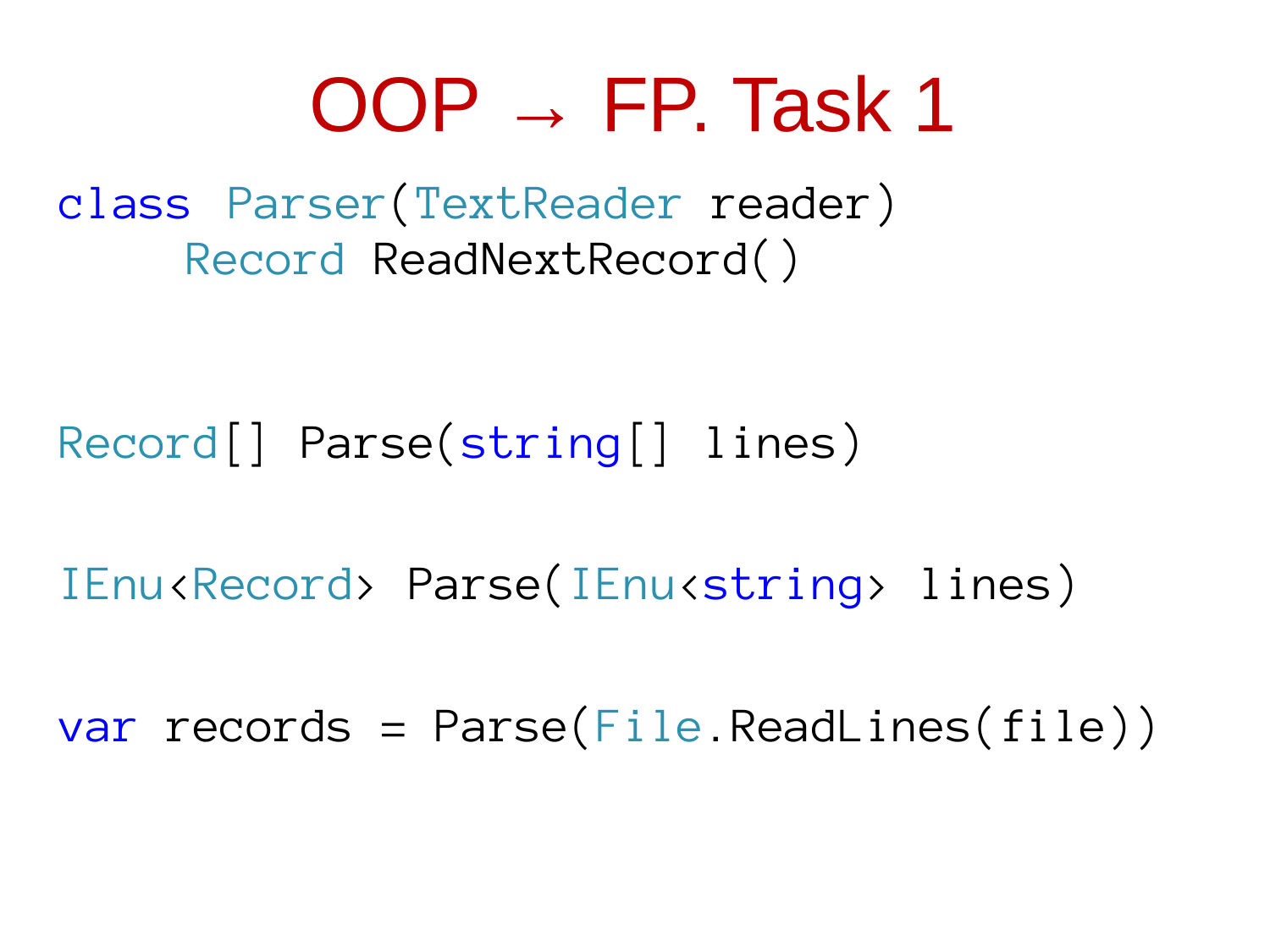

# OOP → FP. Task 1
class Parser(TextReader reader)
	Record ReadNextRecord()
Record[] Parse(string[] lines)

IEnu<Record> Parse(IEnu<string> lines)

var records = Parse(File.ReadLines(file))